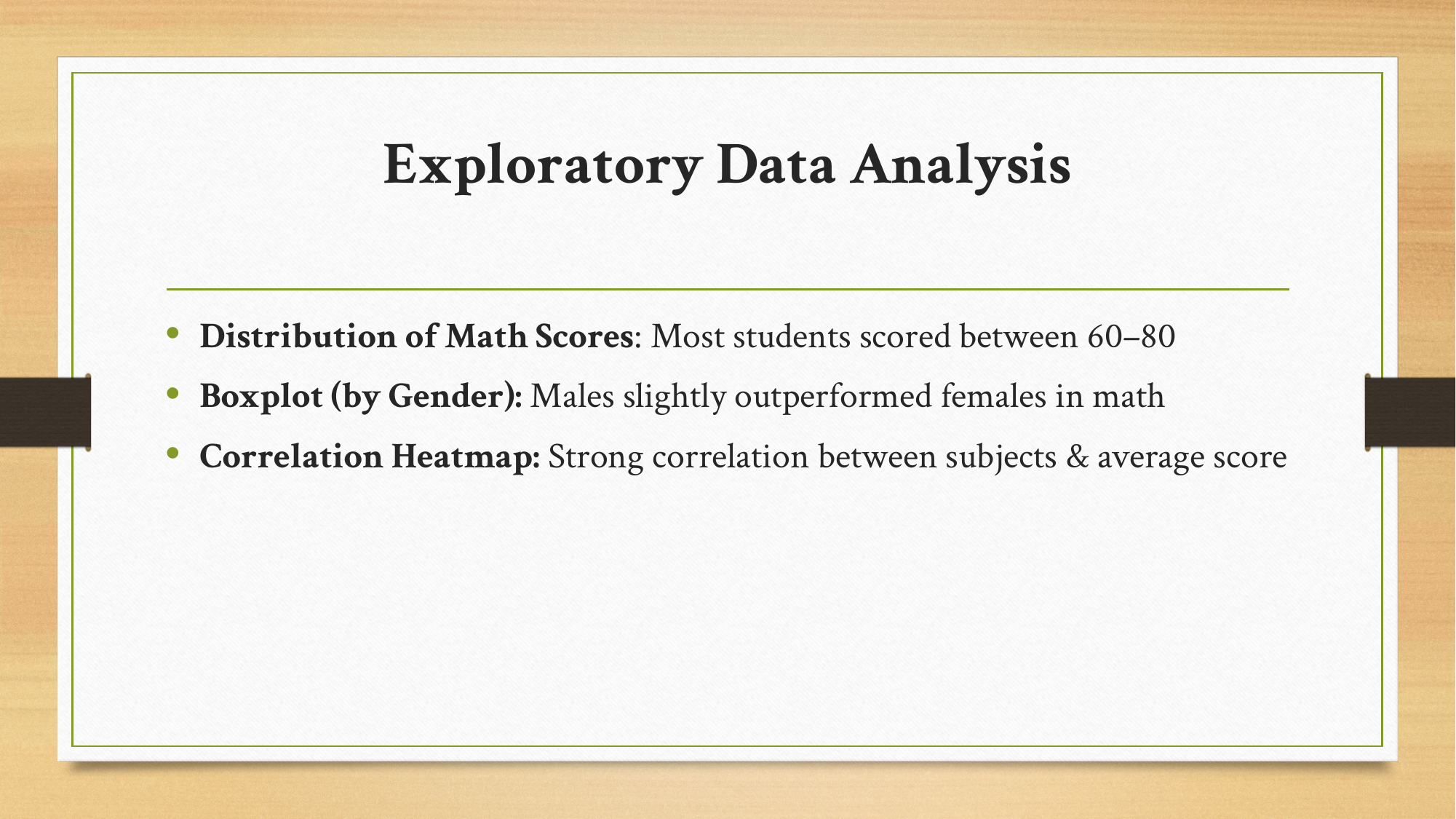

# Exploratory Data Analysis
Distribution of Math Scores: Most students scored between 60–80
Boxplot (by Gender): Males slightly outperformed females in math
Correlation Heatmap: Strong correlation between subjects & average score